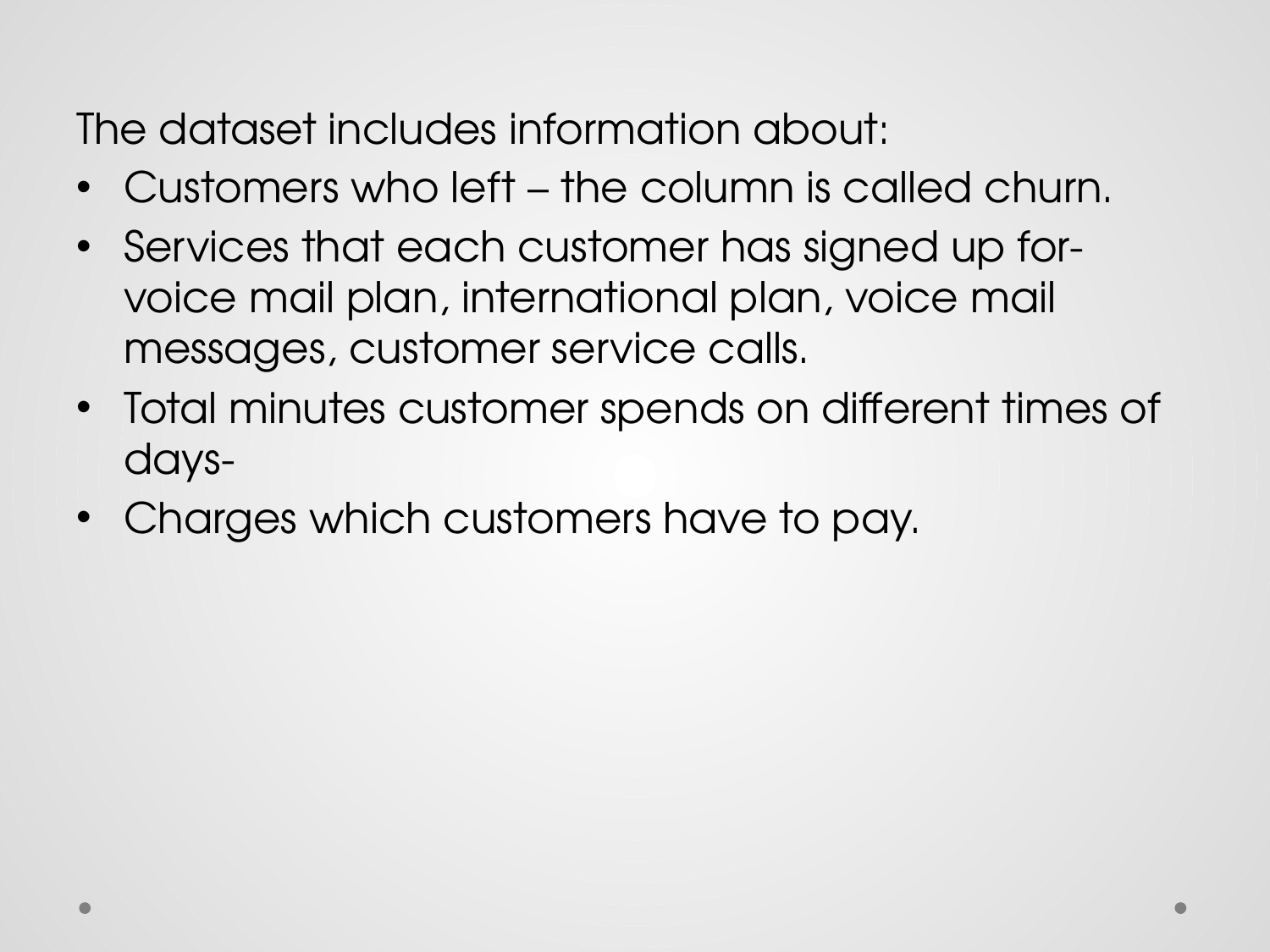

The dataset includes information about:
Customers who left – the column is called churn.
Services that each customer has signed up for-voice mail plan, international plan, voice mail messages, customer service calls.
Total minutes customer spends on different times of days-
Charges which customers have to pay.